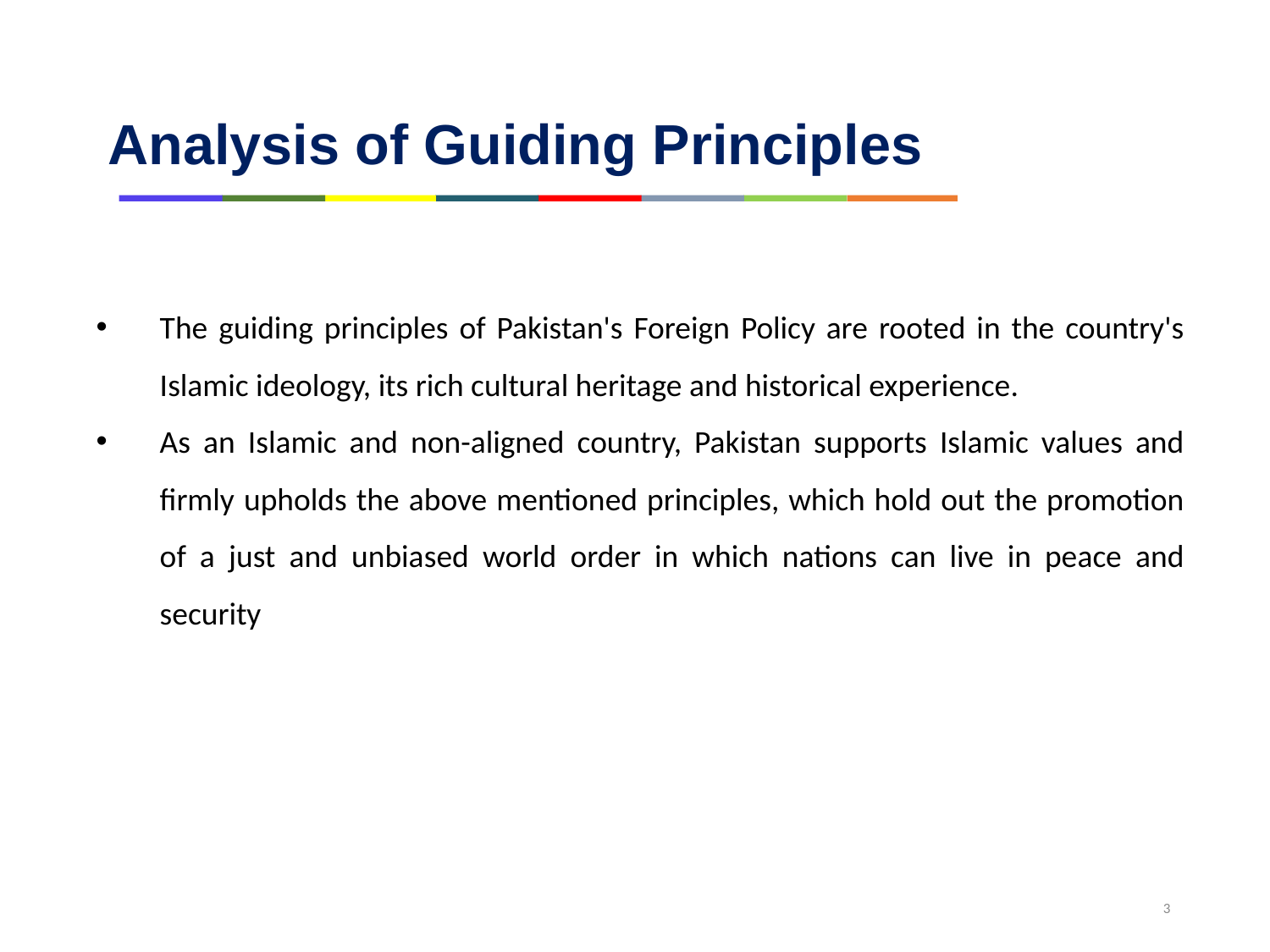

Analysis of Guiding Principles

The guiding principles of Pakistan's Foreign Policy are rooted in the country's Islamic ideology, its rich cultural heritage and historical experience.
As an Islamic and non-aligned country, Pakistan supports Islamic values and firmly upholds the above mentioned principles, which hold out the promotion of a just and unbiased world order in which nations can live in peace and security

3